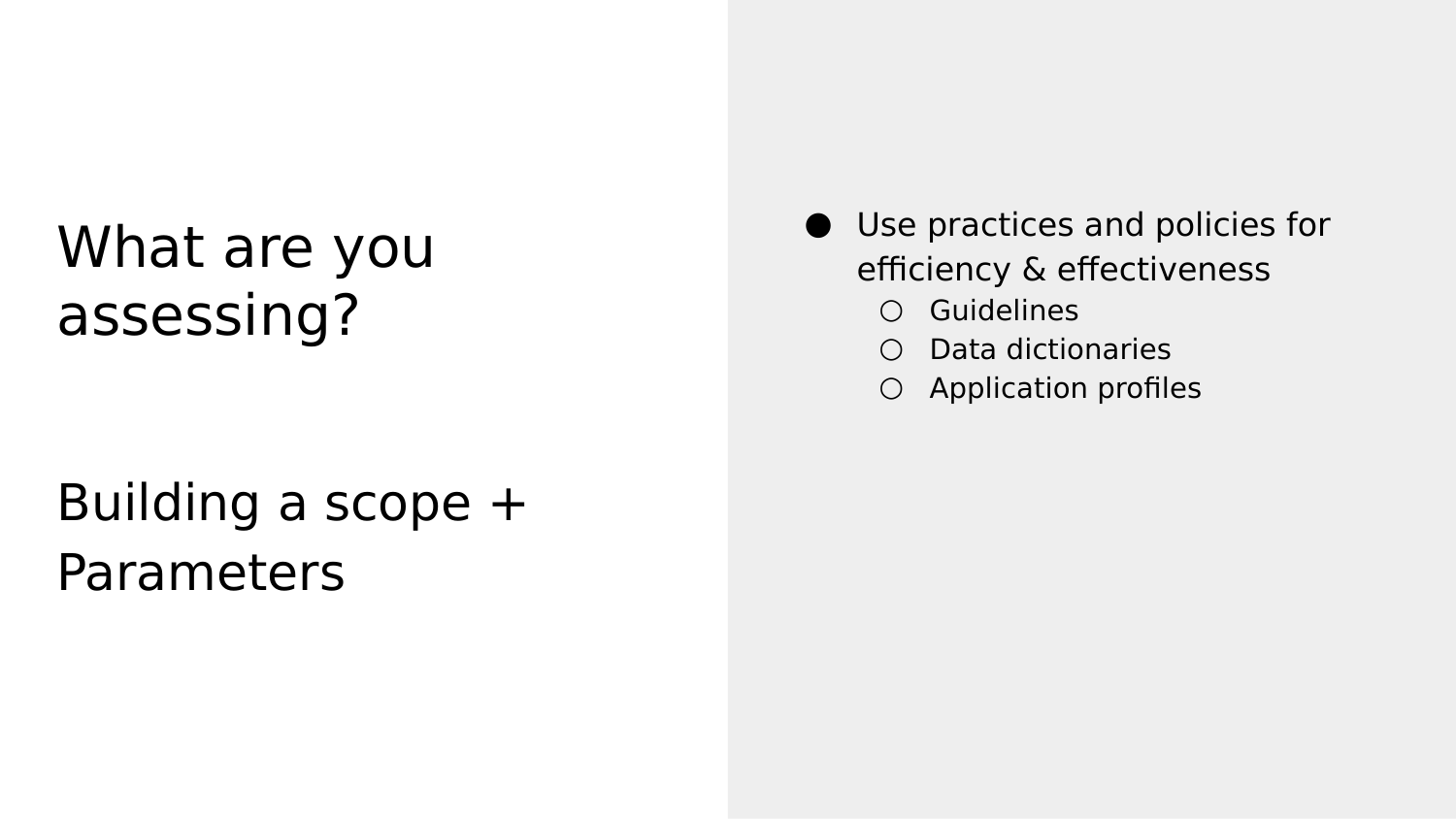

Use practices and policies for efficiency & effectiveness
Guidelines
Data dictionaries
Application profiles
# What are you assessing?
Building a scope + Parameters